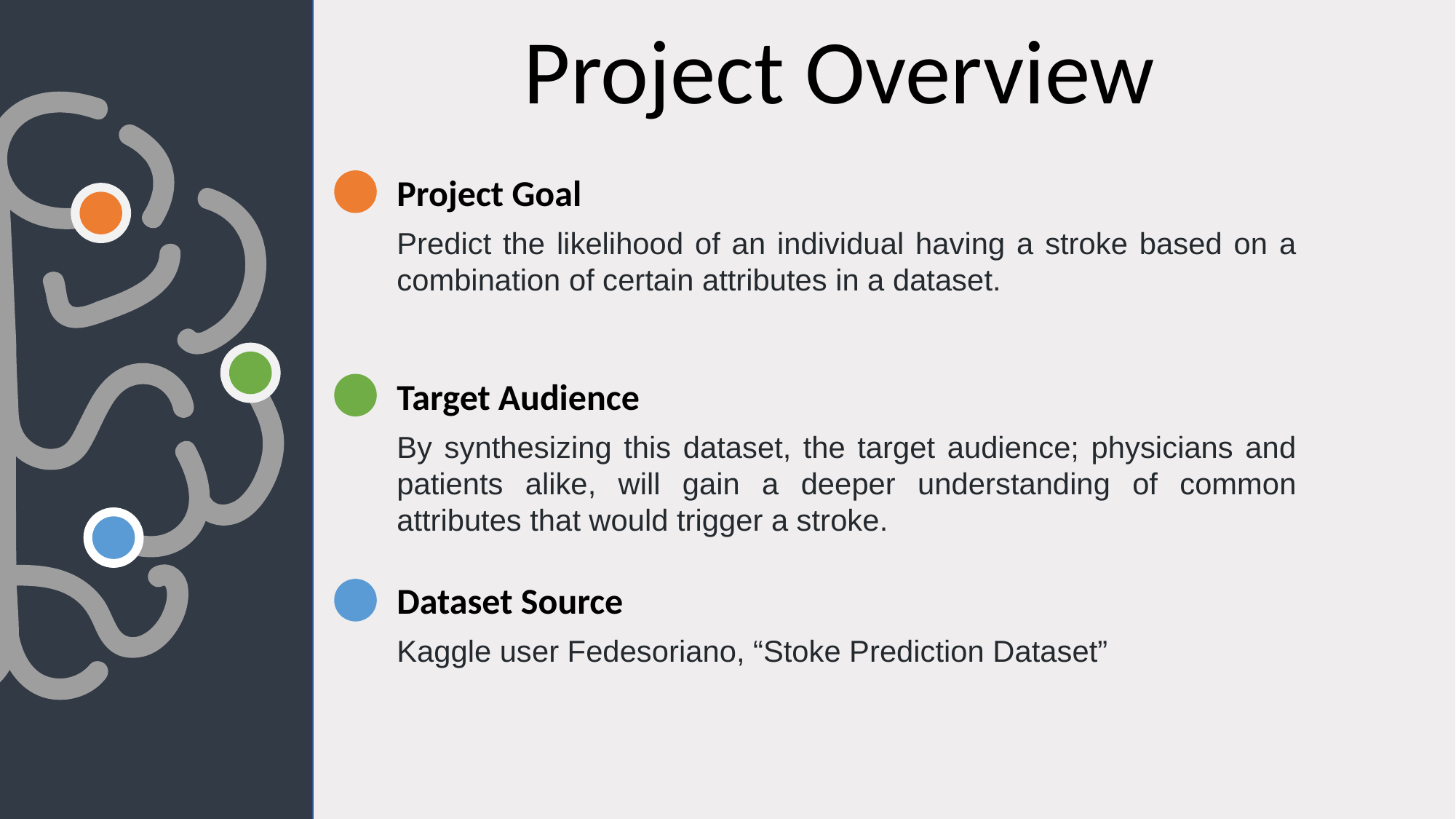

Project Overview

Project Goal
Predict the likelihood of an individual having a stroke based on a combination of certain attributes in a dataset.

Target Audience
By synthesizing this dataset, the target audience; physicians and patients alike, will gain a deeper understanding of common attributes that would trigger a stroke.

Dataset Source
Kaggle user Fedesoriano, “Stoke Prediction Dataset”